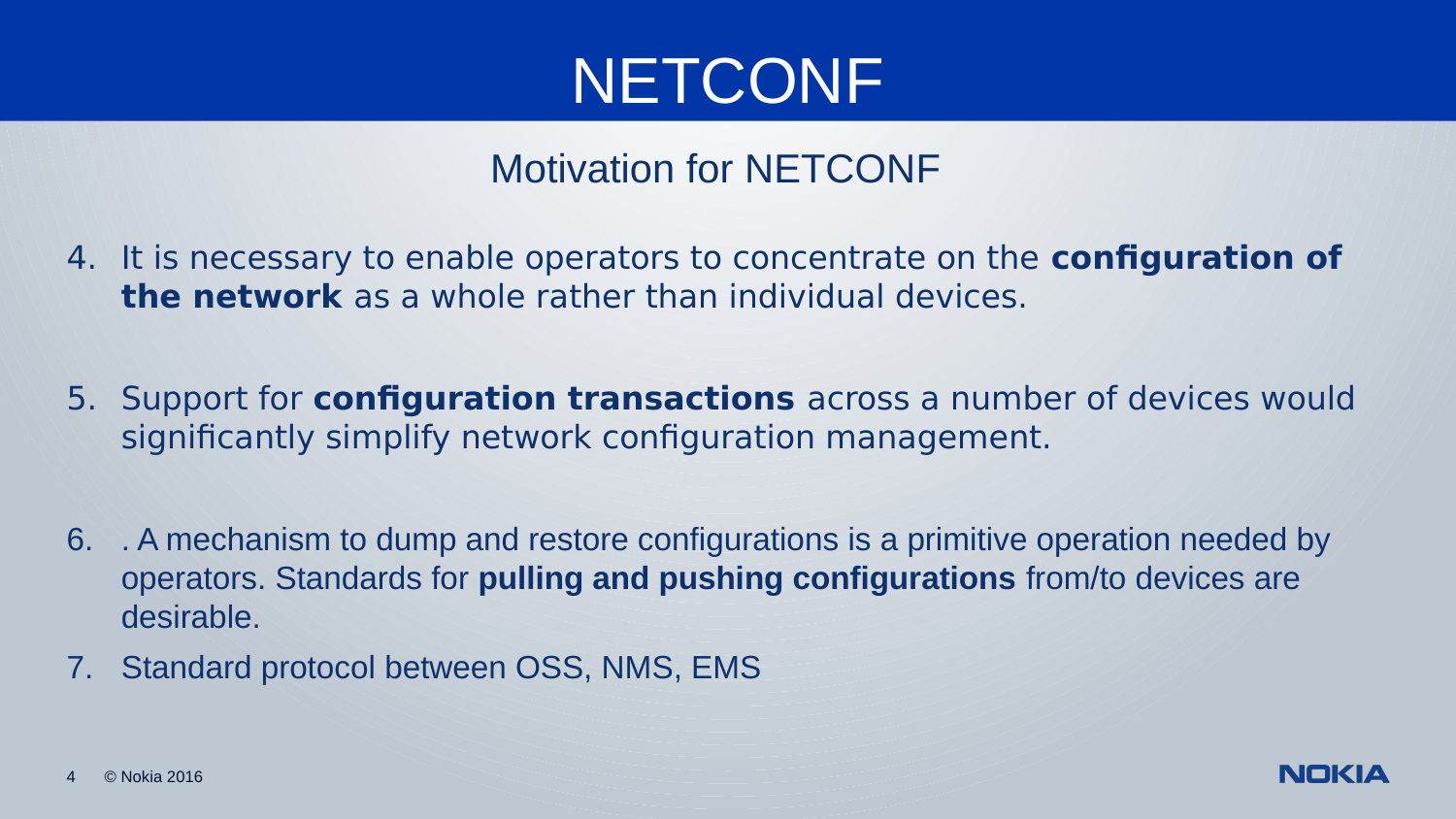

NETCONF
#
Motivation for NETCONF
It is necessary to enable operators to concentrate on the configuration of the network as a whole rather than individual devices.

Support for configuration transactions across a number of devices would significantly simplify network configuration management.

. A mechanism to dump and restore configurations is a primitive operation needed by operators. Standards for pulling and pushing configurations from/to devices are desirable.
Standard protocol between OSS, NMS, EMS